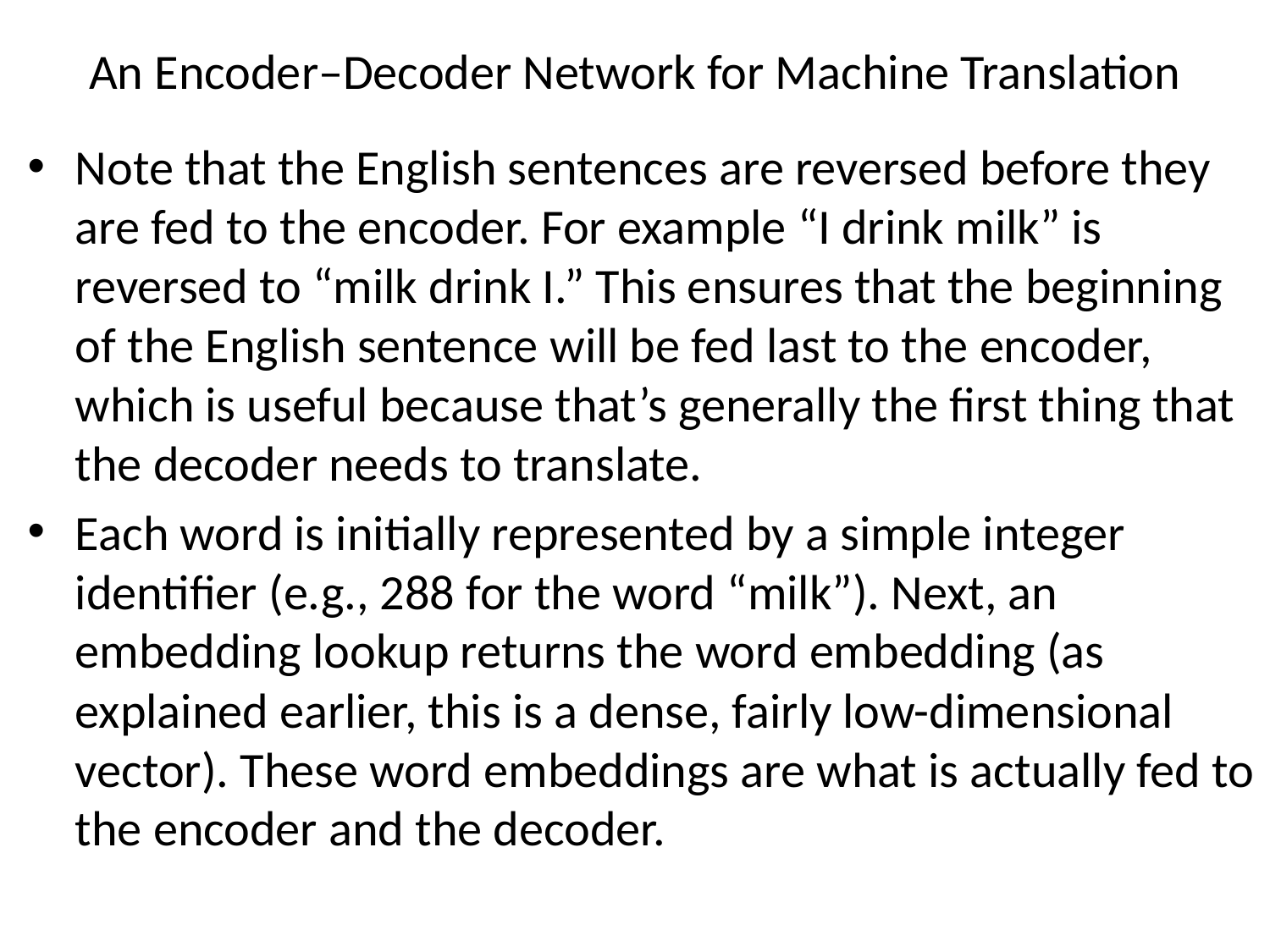

# An Encoder–Decoder Network for Machine Translation
Note that the English sentences are reversed before they are fed to the encoder. For example “I drink milk” is reversed to “milk drink I.” This ensures that the beginning of the English sentence will be fed last to the encoder, which is useful because that’s generally the first thing that the decoder needs to translate.
Each word is initially represented by a simple integer identifier (e.g., 288 for the word “milk”). Next, an embedding lookup returns the word embedding (as explained earlier, this is a dense, fairly low-dimensional vector). These word embeddings are what is actually fed to the encoder and the decoder.